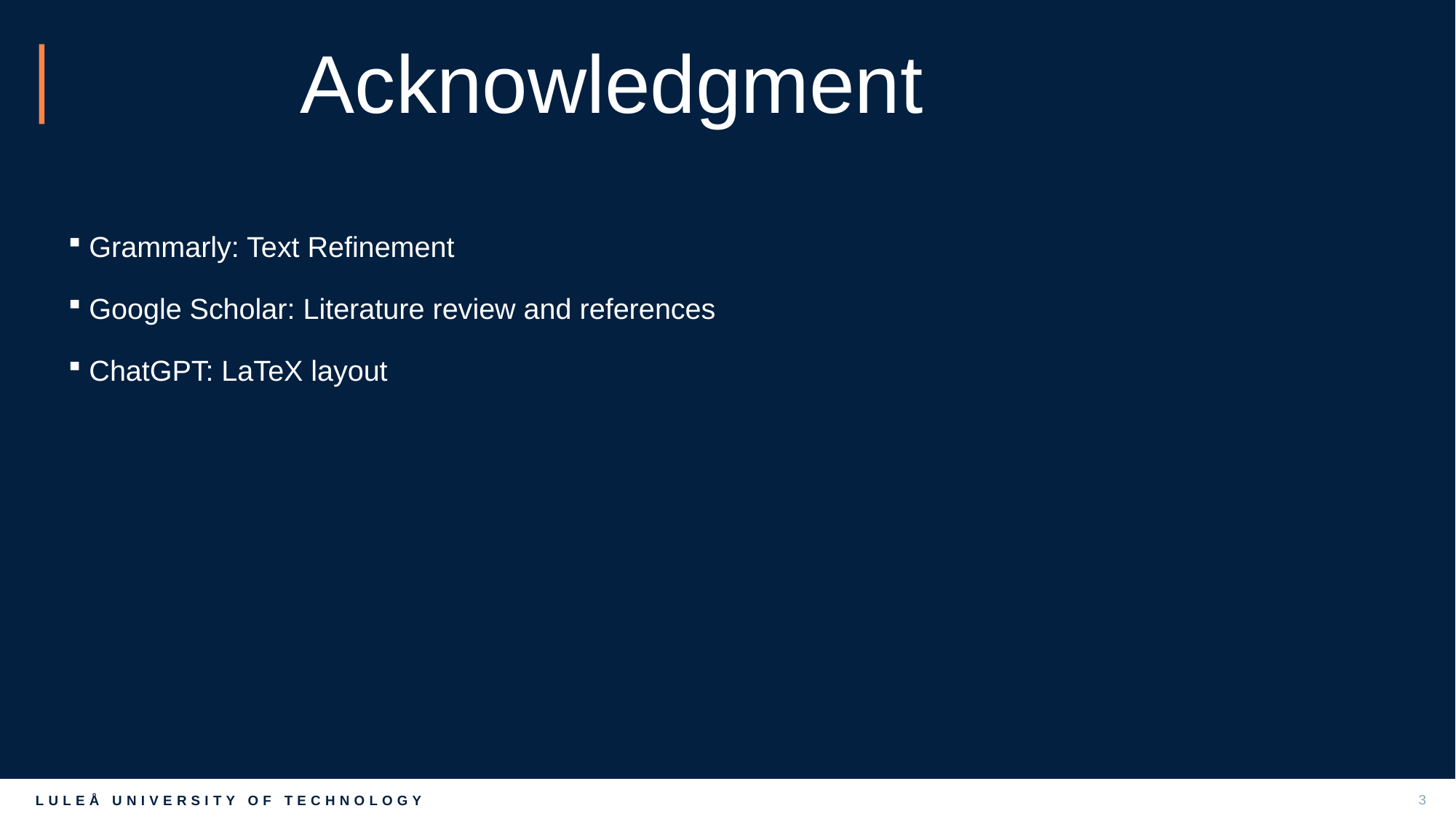

LAYOUT GUIDE

Use this slide if you would like to include an agenda in your presentation.

The times and agenda items are placed in an invisible table to align the text.

You can write times (as shown), numbers (1,2,3…) or letters (A,B,C…) in the left column, or delete them altogether

Click on the table and go to the
Layout tab to add or delete rows.

--------------
This info box will not appear when you present your slide.

# Acknowledgment

Grammarly: Text Refinement
Google Scholar: Literature review and references
ChatGPT: LaTeX layout
3